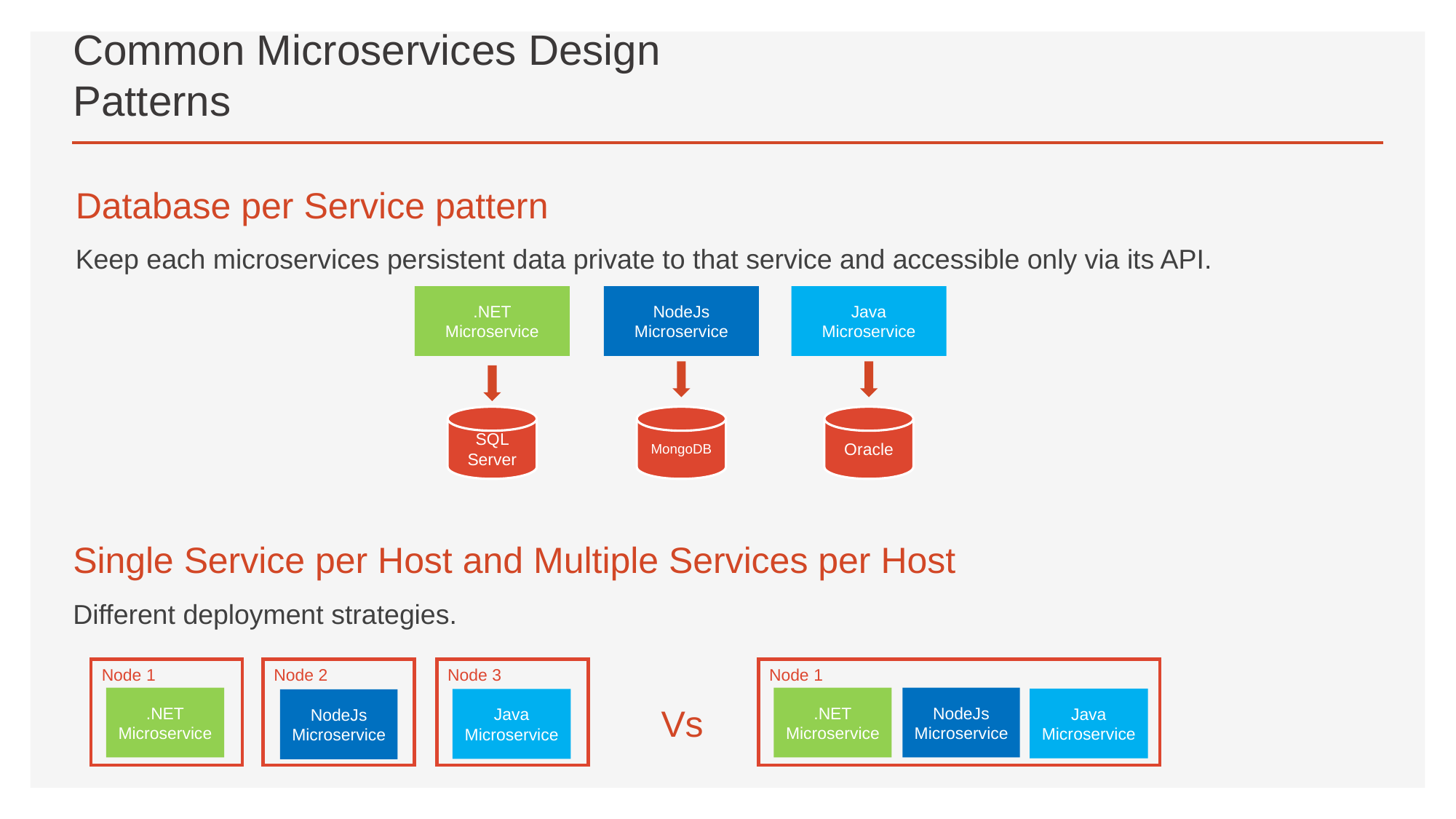

# Common Microservices Design Patterns
Database per Service pattern
Keep each microservices persistent data private to that service and accessible only via its API.
.NET
Microservice
NodeJs
Microservice
Java
Microservice

SQL Server
MongoDB
Oracle
Single Service per Host and Multiple Services per Host
Different deployment strategies.
Node 1
.NET
Microservice
Node 2
NodeJs
Microservice
Node 3
Java
Microservice
Node 1
.NET
Microservice
NodeJs
Microservice
Vs
Java
Microservice